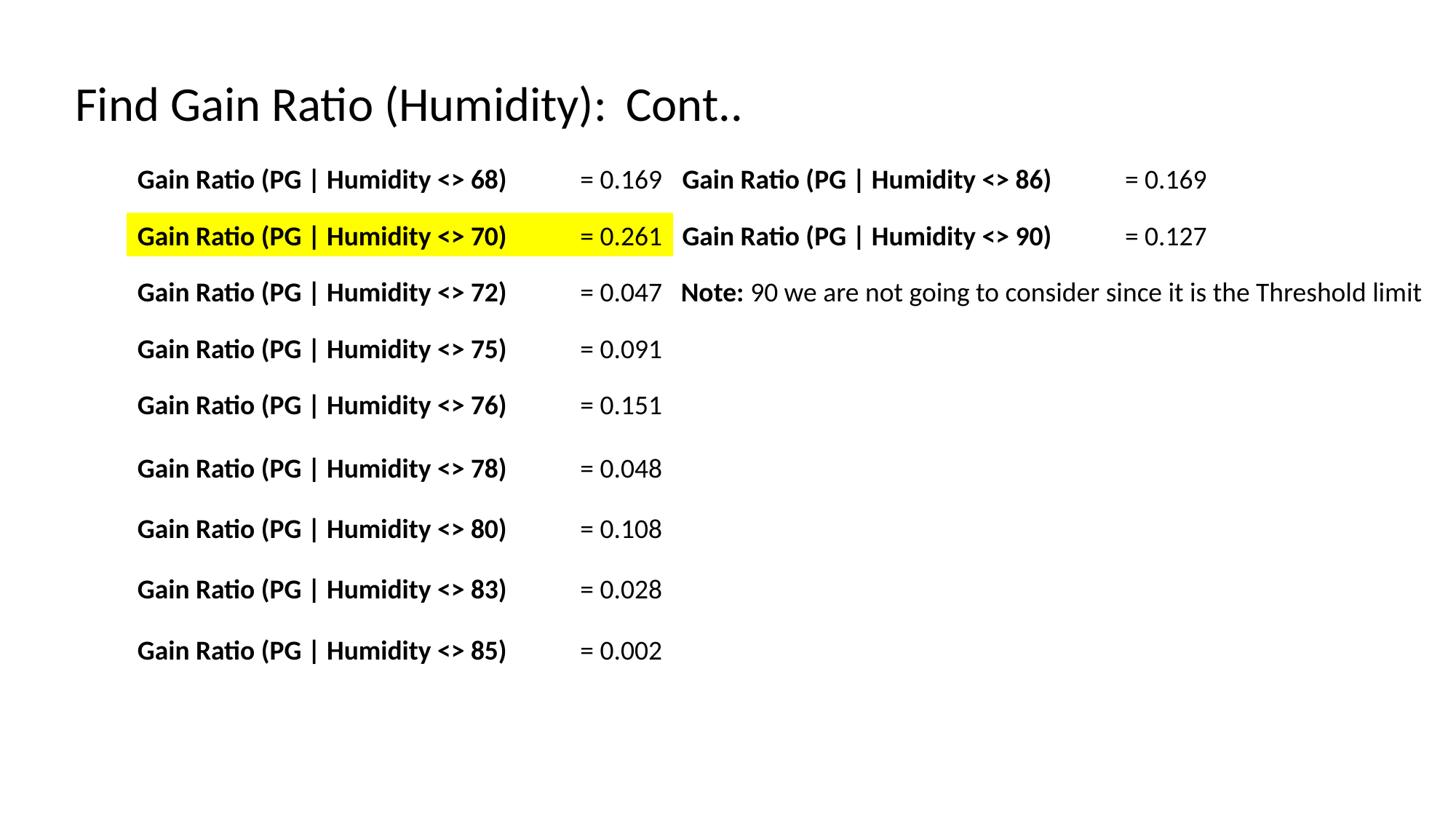

Find Gain Ratio (Humidity): Cont..
Gain Ratio (PG | Humidity <> 68)	 = 0.169
Gain Ratio (PG | Humidity <> 86)	 = 0.169
Gain Ratio (PG | Humidity <> 70)	 = 0.261
Gain Ratio (PG | Humidity <> 90)	 = 0.127
Gain Ratio (PG | Humidity <> 72)	 = 0.047
Note: 90 we are not going to consider since it is the Threshold limit
Gain Ratio (PG | Humidity <> 75)	 = 0.091
Gain Ratio (PG | Humidity <> 76)	 = 0.151
Gain Ratio (PG | Humidity <> 78)	 = 0.048
Gain Ratio (PG | Humidity <> 80)	 = 0.108
Gain Ratio (PG | Humidity <> 83)	 = 0.028
Gain Ratio (PG | Humidity <> 85)	 = 0.002